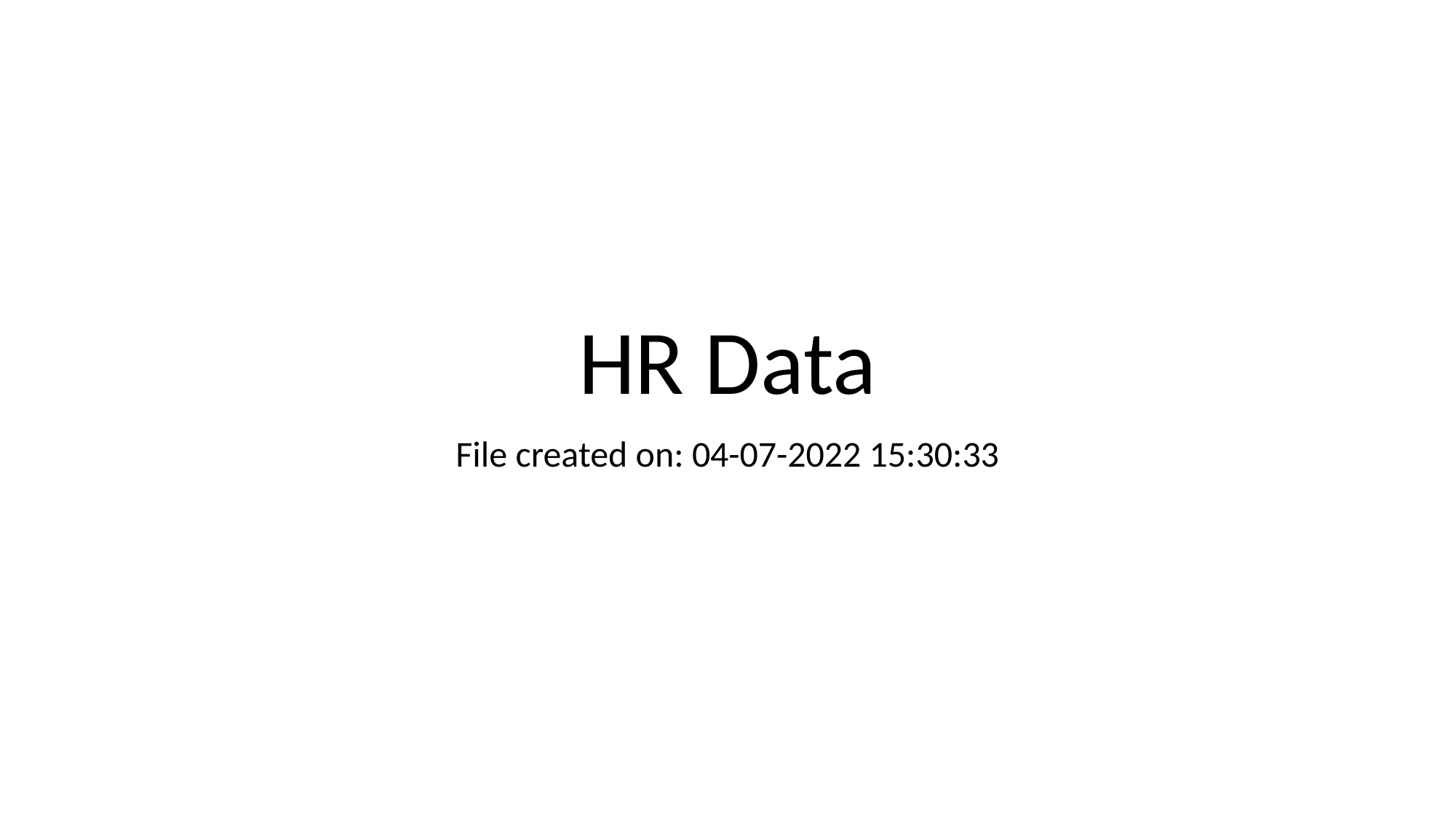

# HR Data
File created on: 04-07-2022 15:30:33